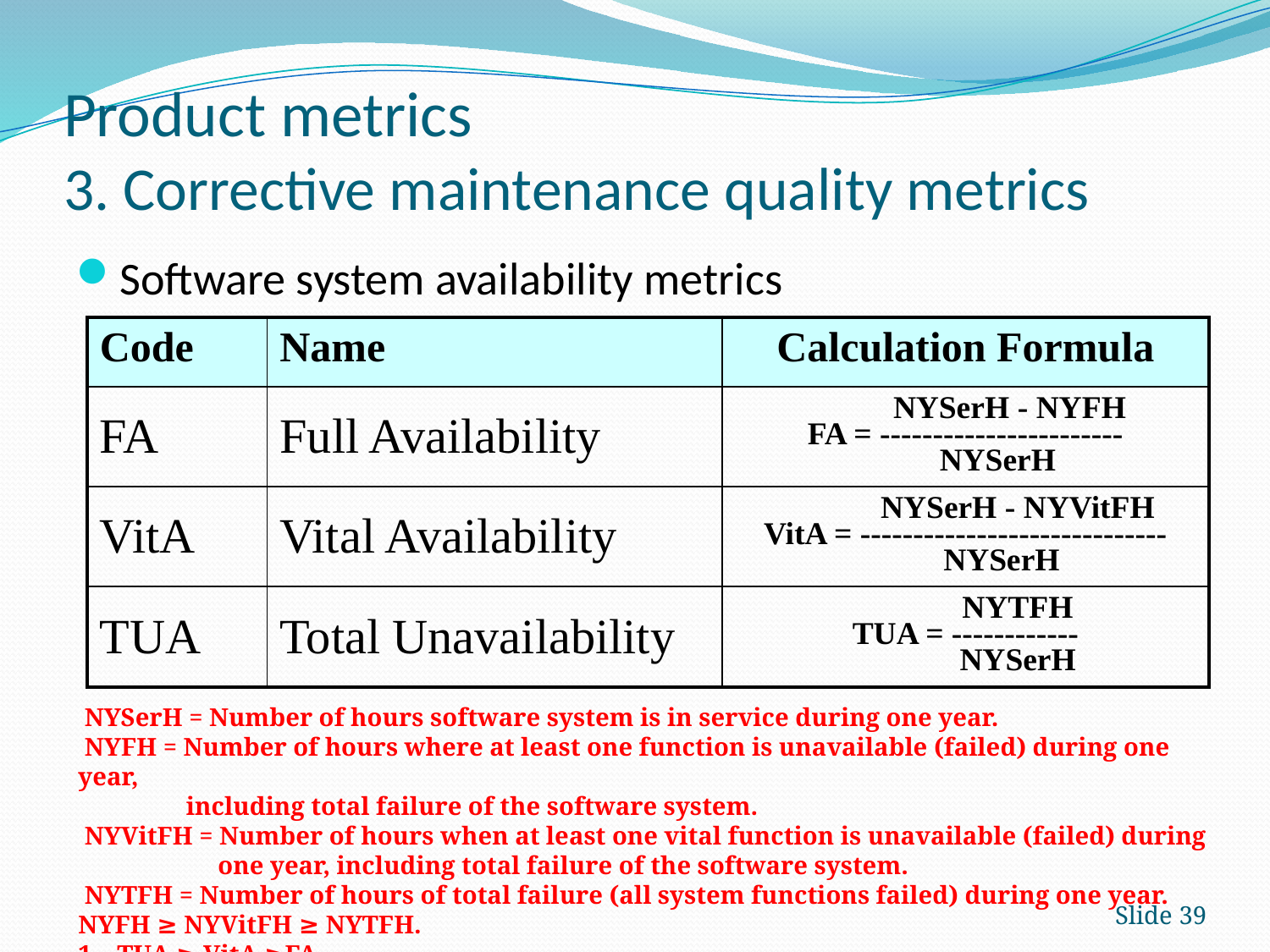

# Product metrics 3. Corrective maintenance quality metrics
Software system availability metrics
| Code | Name | Calculation Formula |
| --- | --- | --- |
| FA | Full Availability | NYSerH - NYFH FA = ----------------------- NYSerH |
| VitA | Vital Availability | NYSerH - NYVitFH VitA = ----------------------------- NYSerH |
| TUA | Total Unavailability | NYTFH TUA = ------------ NYSerH |
 NYSerH = Number of hours software system is in service during one year.
 NYFH = Number of hours where at least one function is unavailable (failed) during one year,
                 including total failure of the software system.
 NYVitFH = Number of hours when at least one vital function is unavailable (failed) during
                      one year, including total failure of the software system.
 NYTFH = Number of hours of total failure (all system functions failed) during one year.
NYFH ≥ NYVitFH ≥ NYTFH.
1 – TUA ≥ VitA ≥FA
Slide 39